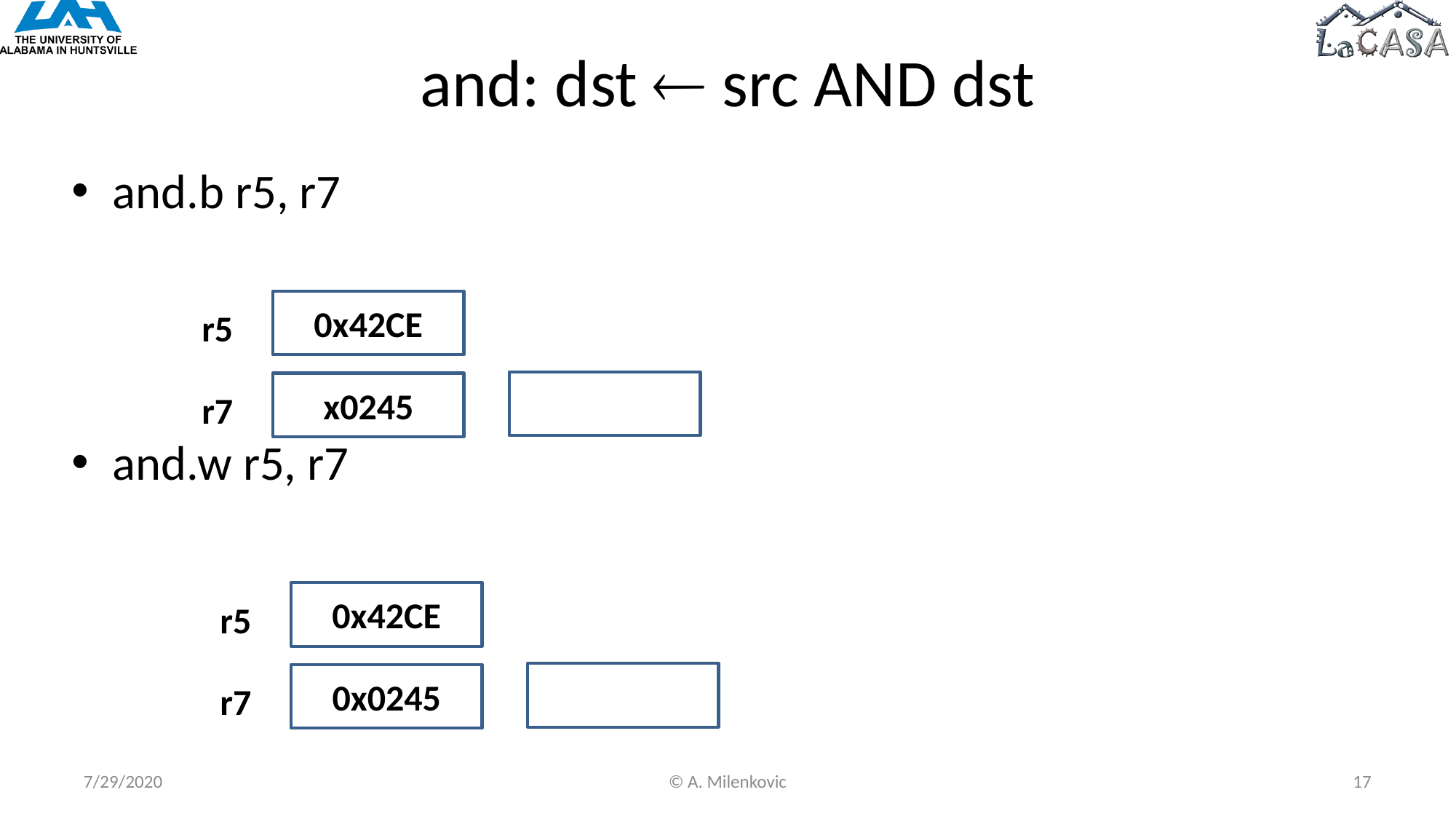

# and: dst ← src AND dst
and.b r5, r7

and.w r5, r7

0x42CE
r5

x0245
r7
0x42CE
r5

0x0245
r7
7/29/2020
© A. Milenkovic
17